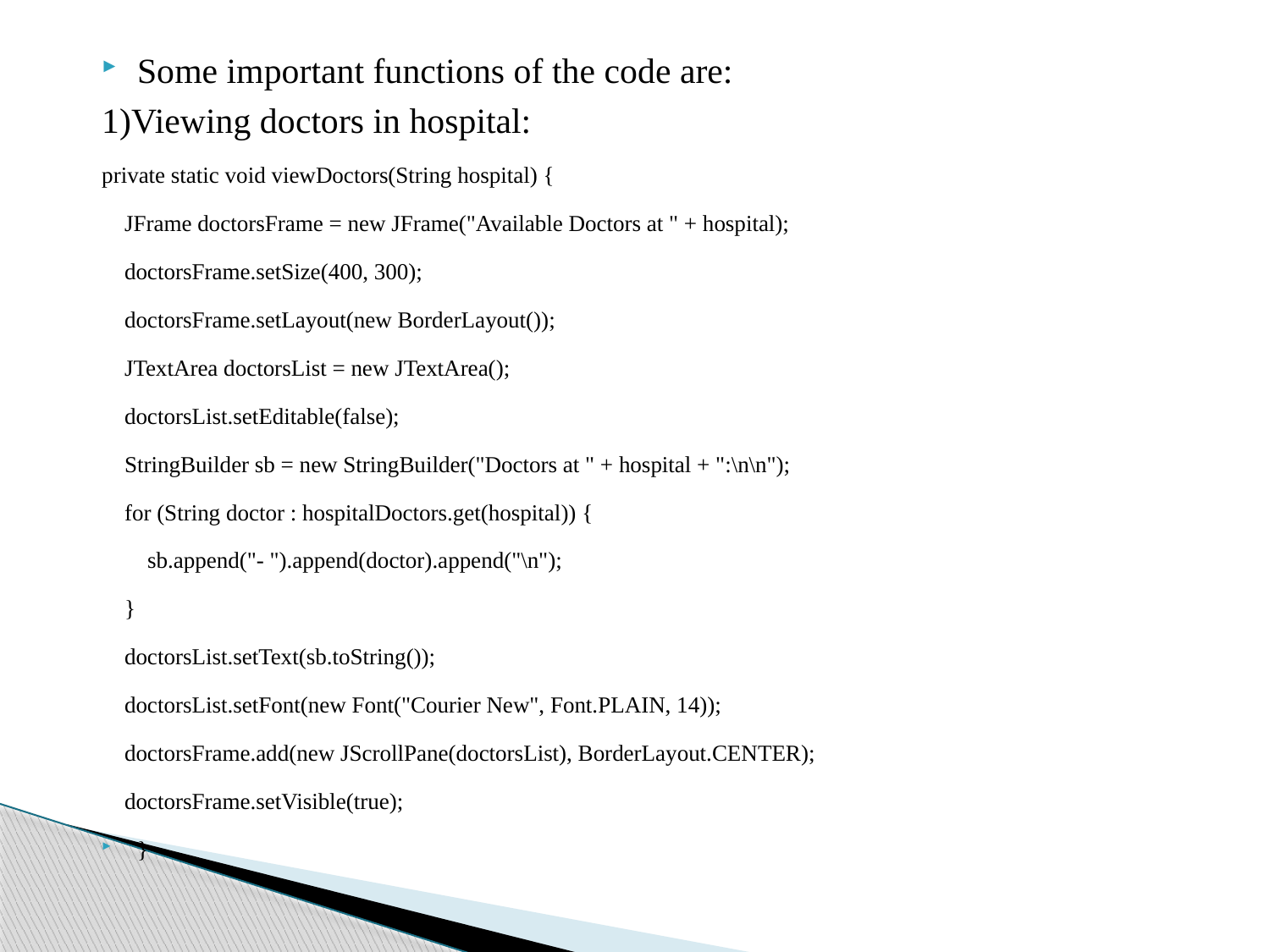

Some important functions of the code are:
1)Viewing doctors in hospital:
private static void viewDoctors(String hospital) {
    JFrame doctorsFrame = new JFrame("Available Doctors at " + hospital);
    doctorsFrame.setSize(400, 300);
    doctorsFrame.setLayout(new BorderLayout());
    JTextArea doctorsList = new JTextArea();
    doctorsList.setEditable(false);
    StringBuilder sb = new StringBuilder("Doctors at " + hospital + ":\n\n");
    for (String doctor : hospitalDoctors.get(hospital)) {
        sb.append("- ").append(doctor).append("\n");
    }
    doctorsList.setText(sb.toString());
    doctorsList.setFont(new Font("Courier New", Font.PLAIN, 14));
    doctorsFrame.add(new JScrollPane(doctorsList), BorderLayout.CENTER);
    doctorsFrame.setVisible(true);
}